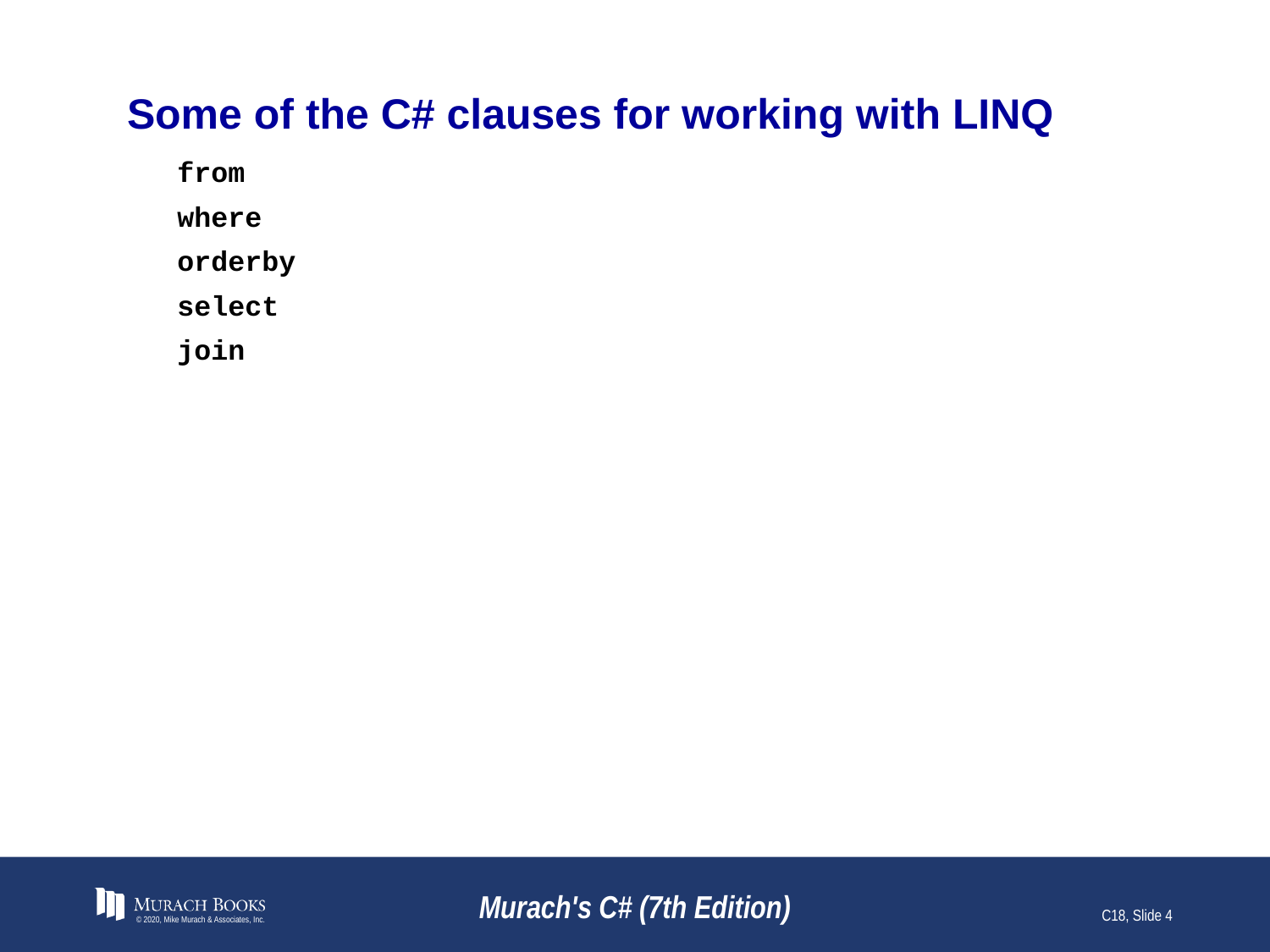

# Some of the C# clauses for working with LINQ
from
where
orderby
select
join

© 2020, Mike Murach & Associates, Inc.
Murach's C# (7th Edition)

C18, Slide 4